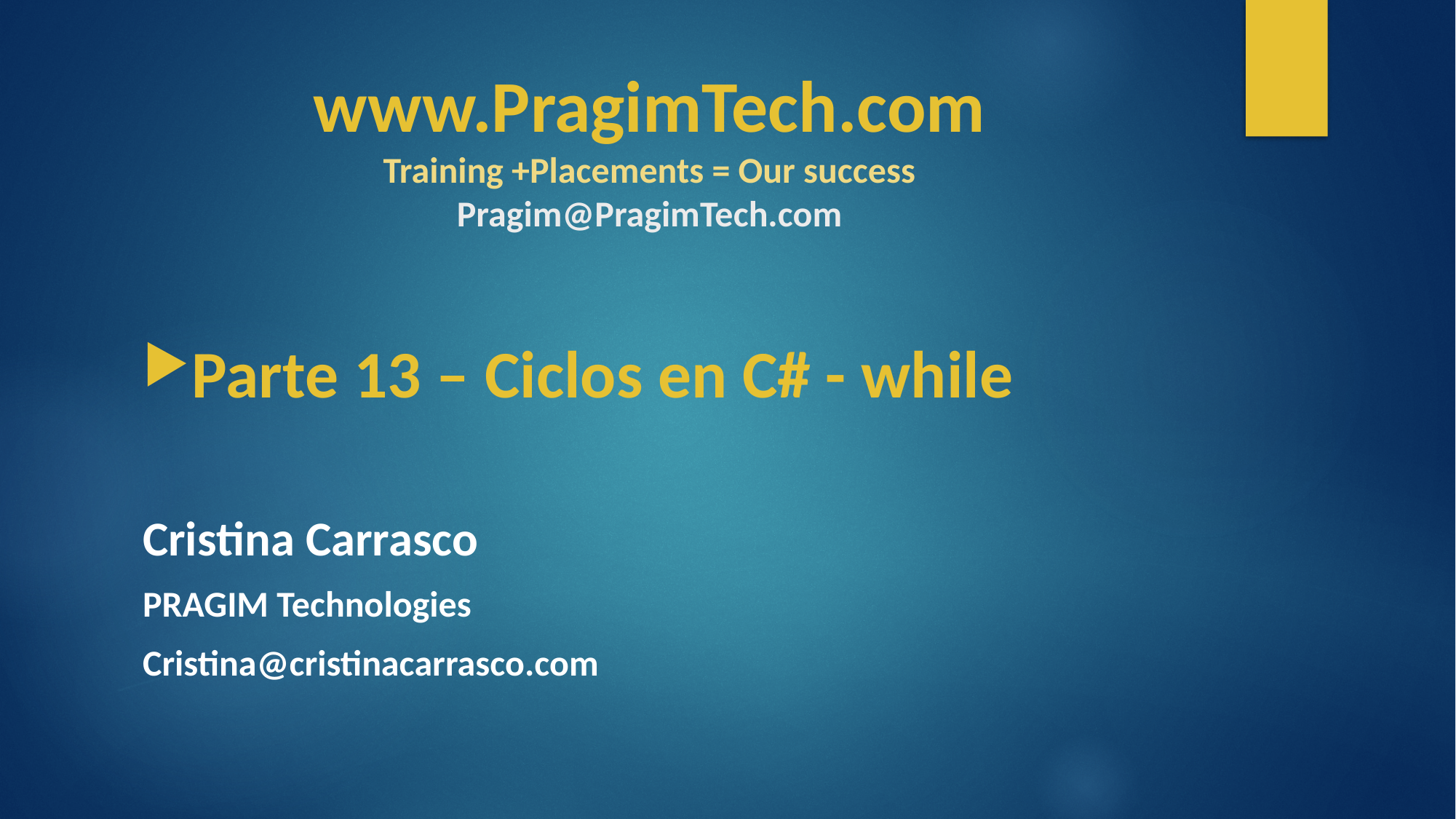

# www.PragimTech.com Training +Placements = Our success Pragim@PragimTech.com

Parte 13 – Ciclos en C# - while

Cristina Carrasco
PRAGIM Technologies
Cristina@cristinacarrasco.com